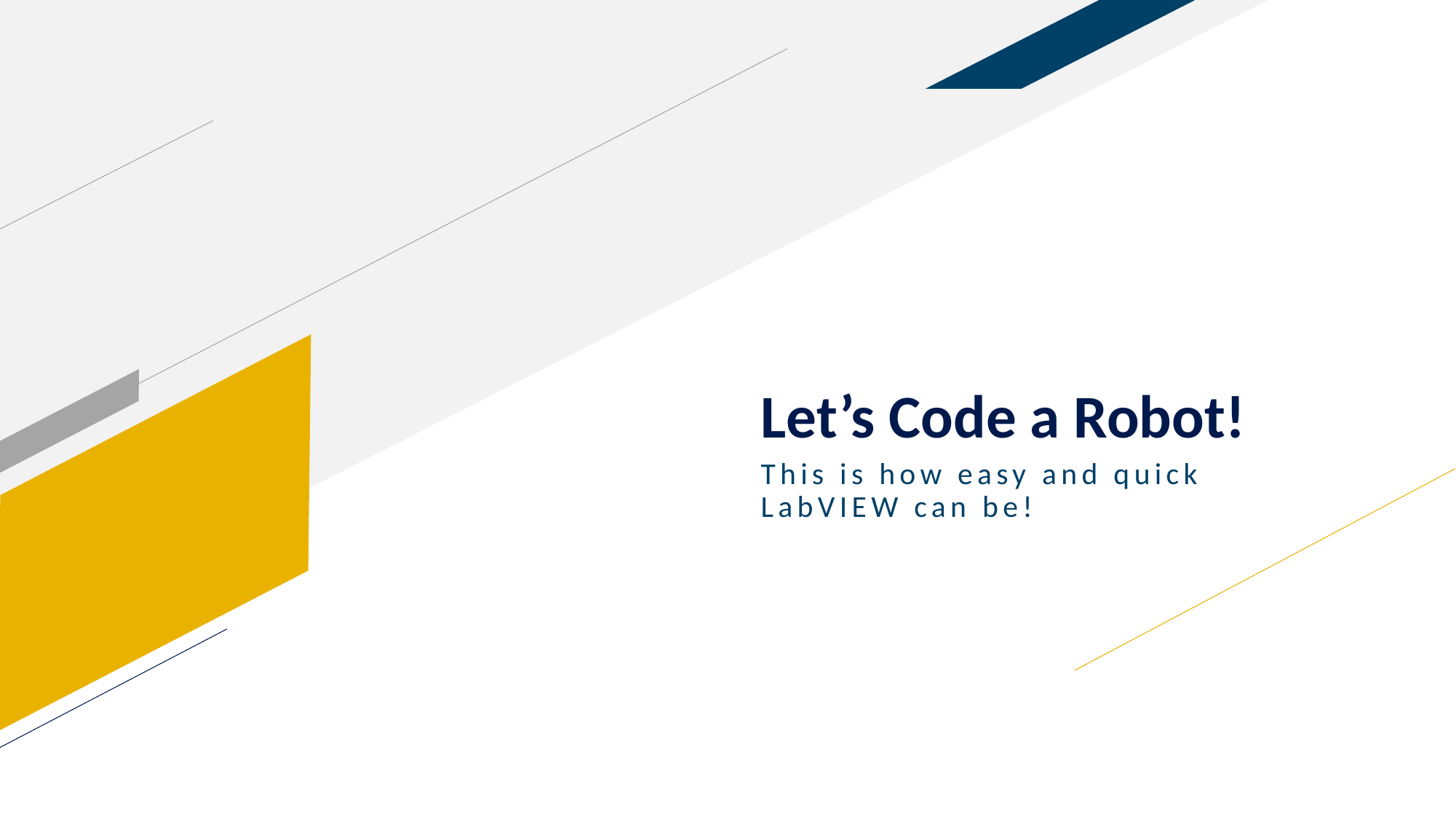

# Let’s Code a Robot!
This is how easy and quick LabVIEW can be!